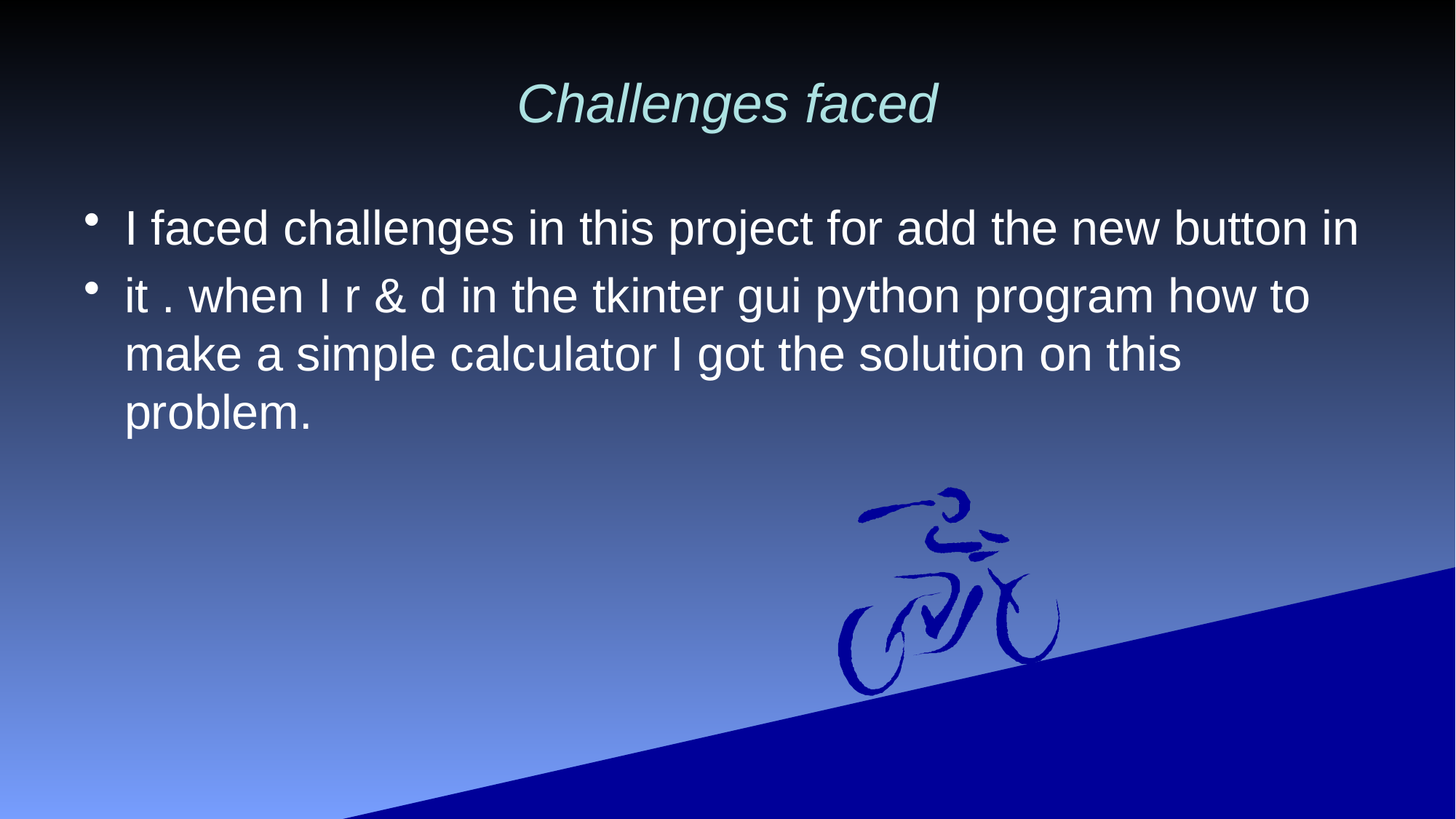

# Challenges faced
I faced challenges in this project for add the new button in
it . when I r & d in the tkinter gui python program how to make a simple calculator I got the solution on this problem.